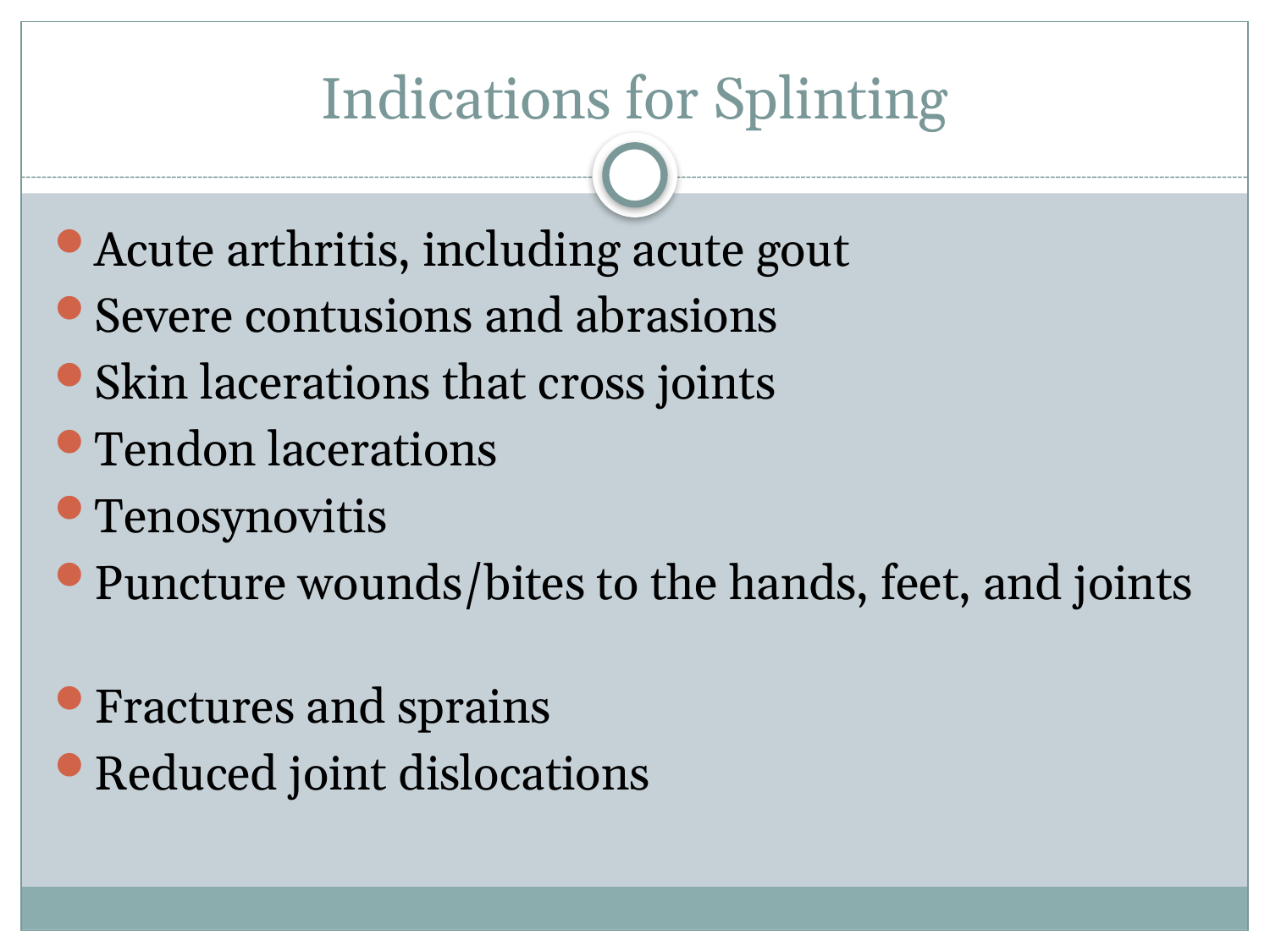

# Indications for Splinting
Acute arthritis, including acute gout
Severe contusions and abrasions
Skin lacerations that cross joints
Tendon lacerations
Tenosynovitis
Puncture wounds/bites to the hands, feet, and joints
Fractures and sprains
Reduced joint dislocations